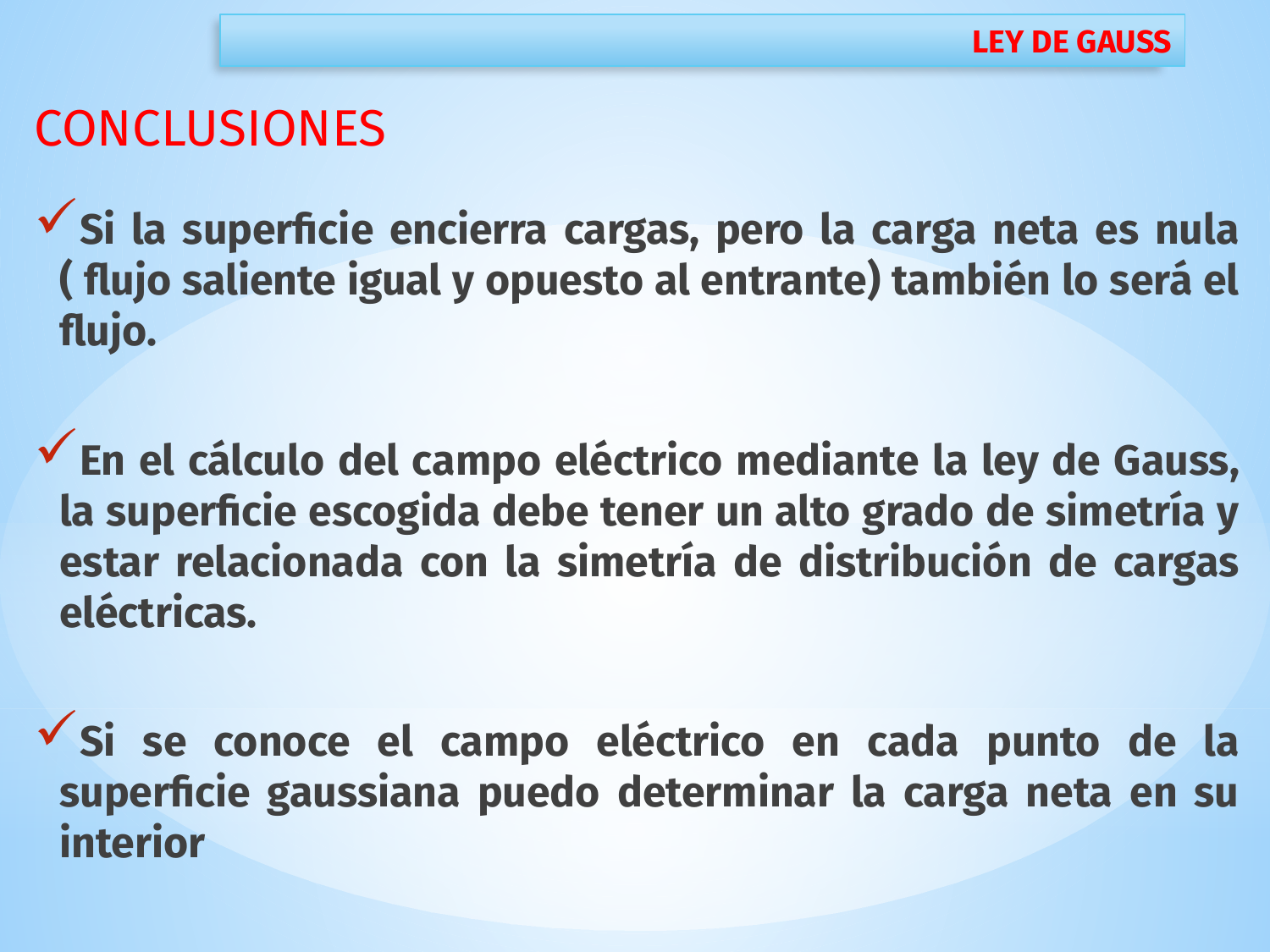

# Ley de Gauss
CONCLUSIONES

Si la superficie encierra cargas, pero la carga neta es nula ( flujo saliente igual y opuesto al entrante) también lo será el flujo.

En el cálculo del campo eléctrico mediante la ley de Gauss, la superficie escogida debe tener un alto grado de simetría y estar relacionada con la simetría de distribución de cargas eléctricas.

Si se conoce el campo eléctrico en cada punto de la superficie gaussiana puedo determinar la carga neta en su interior